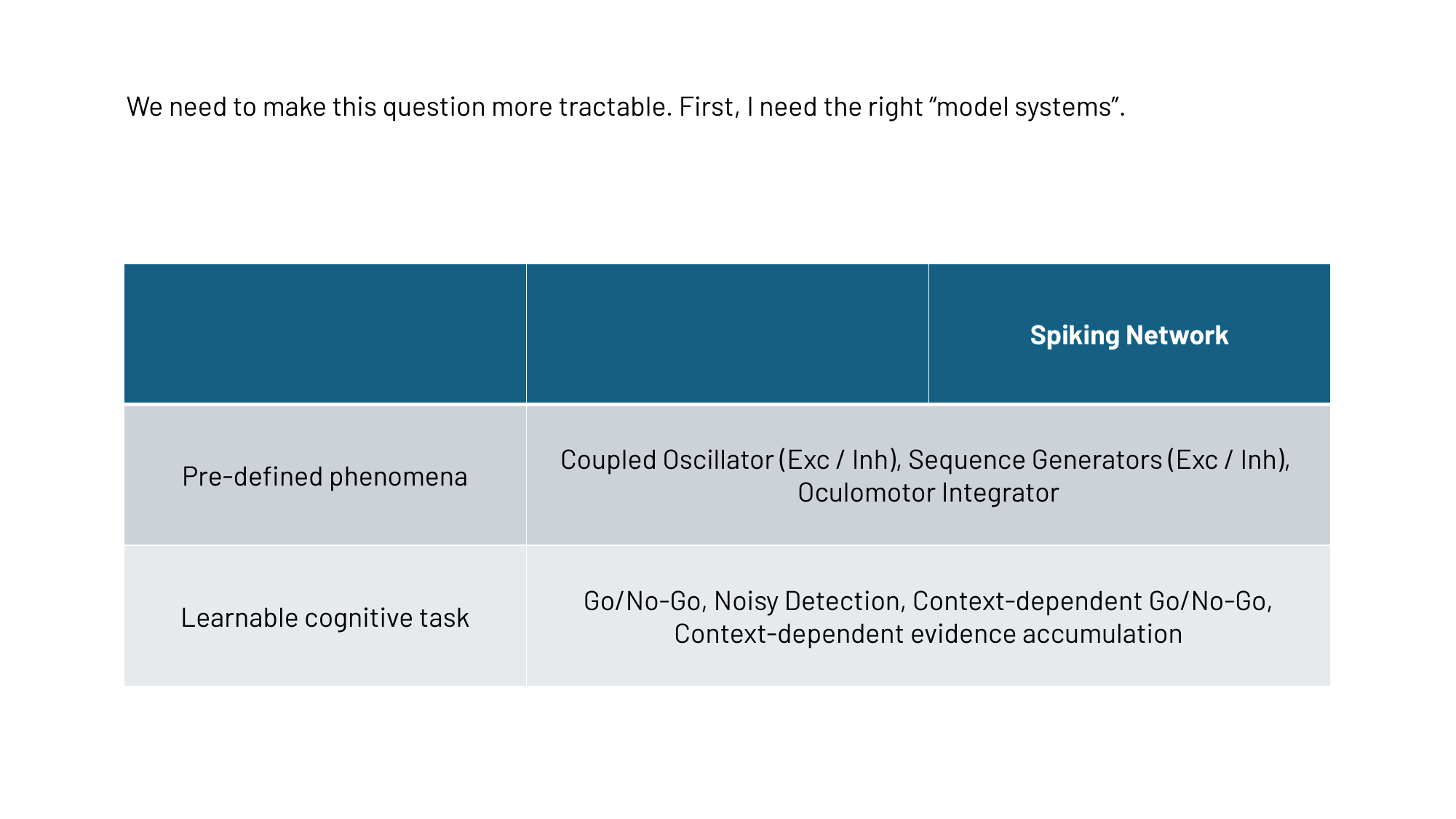

We need to make this question more tractable. First, I need the right “model systems”.
|  |  | Spiking Network |
| --- | --- | --- |
| Pre-defined phenomena | Coupled Oscillator (Exc / Inh), Sequence Generators (Exc / Inh), Oculomotor Integrator |  |
| Learnable cognitive task | Go/No-Go, Noisy Detection, Context-dependent Go/No-Go, Context-dependent evidence accumulation |  |